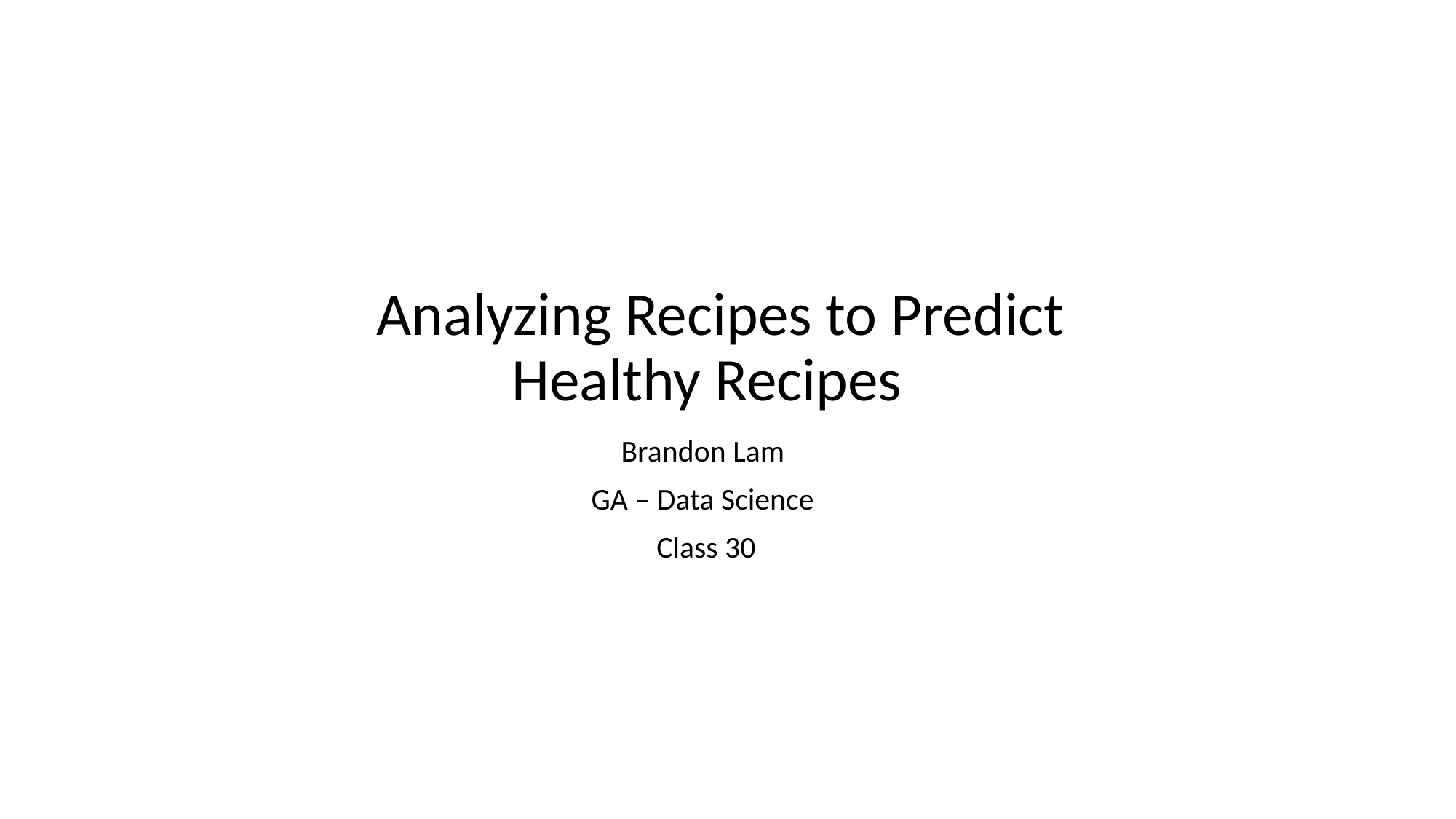

# Analyzing Recipes to Predict Healthy Recipes
Brandon Lam
GA – Data Science
Class 30